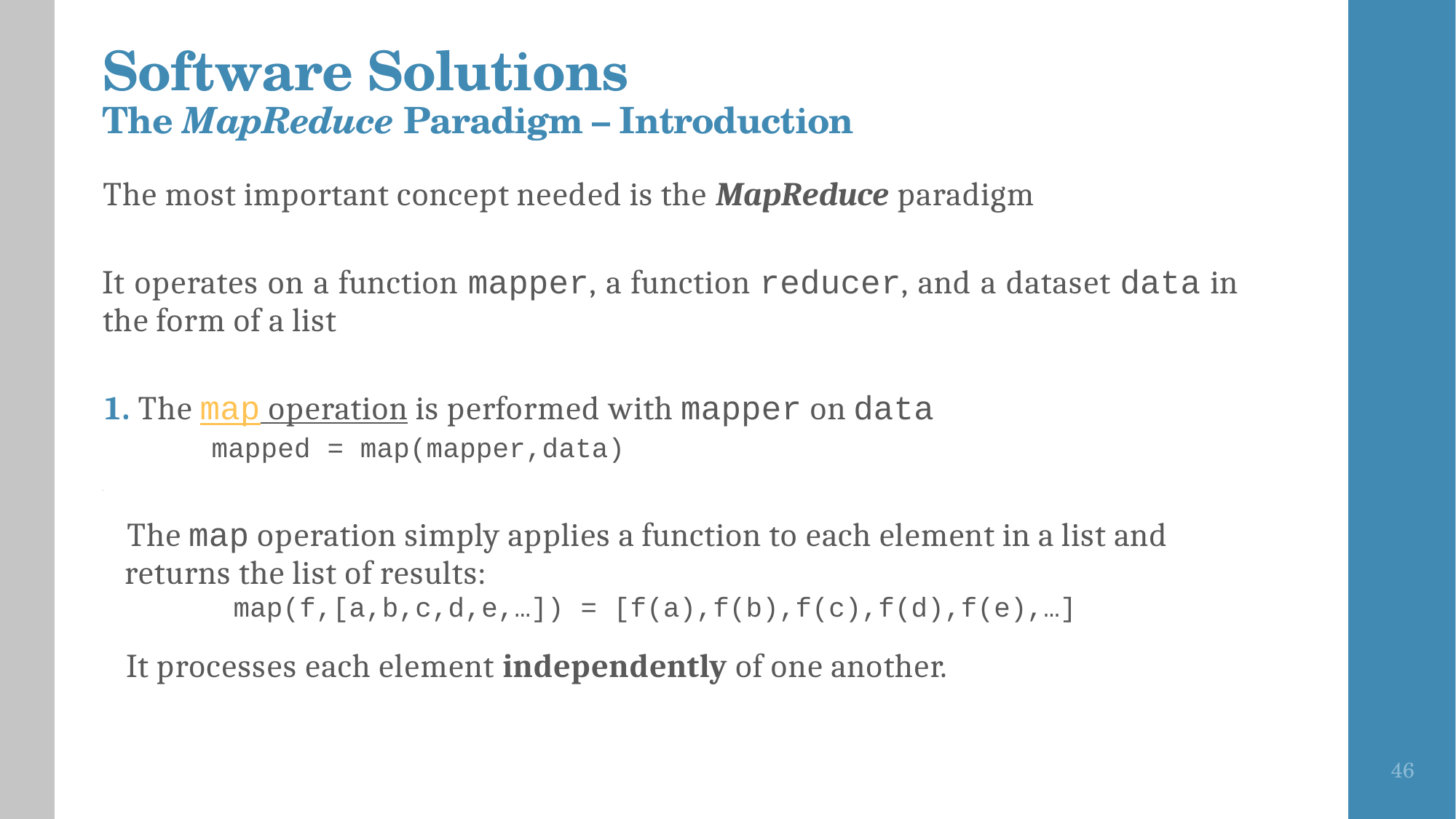

# Software Solutions The MapReduce Paradigm – Introduction
The most important concept needed is the MapReduce paradigm

It operates on a function mapper, a function reducer, and a dataset data in the form of a list

1. The map operation is performed with mapper on data
	mapped = map(mapper,data)

The map operation simply applies a function to each element in a list and returns the list of results:
	map(f,[a,b,c,d,e,…]) = [f(a),f(b),f(c),f(d),f(e),…]
It processes each element independently of one another.
46